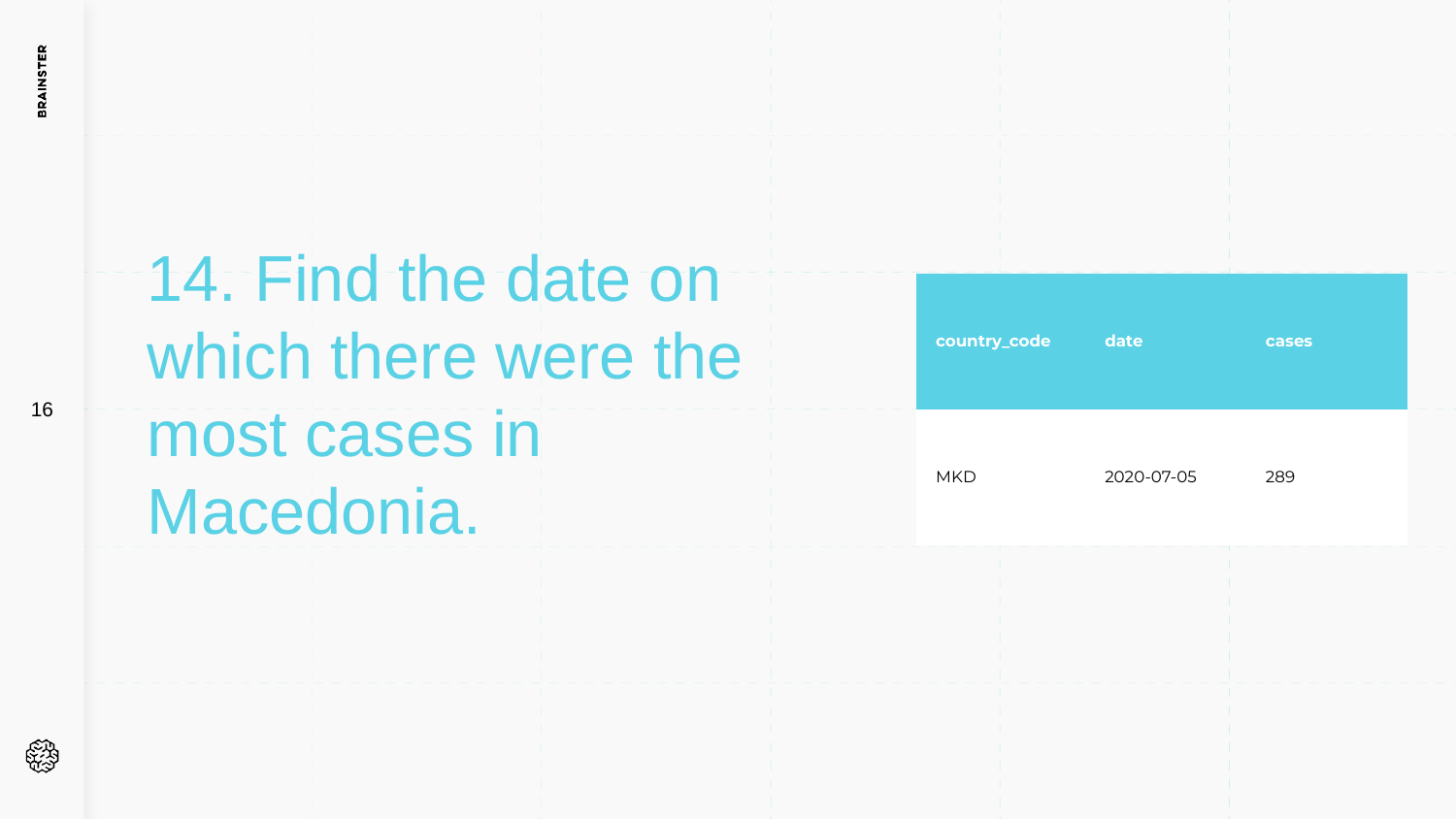

14. Find the date on which there were the most cases in Macedonia.
| country\_code | date | cases |
| --- | --- | --- |
| MKD | 2020-07-05 | 289 |
16